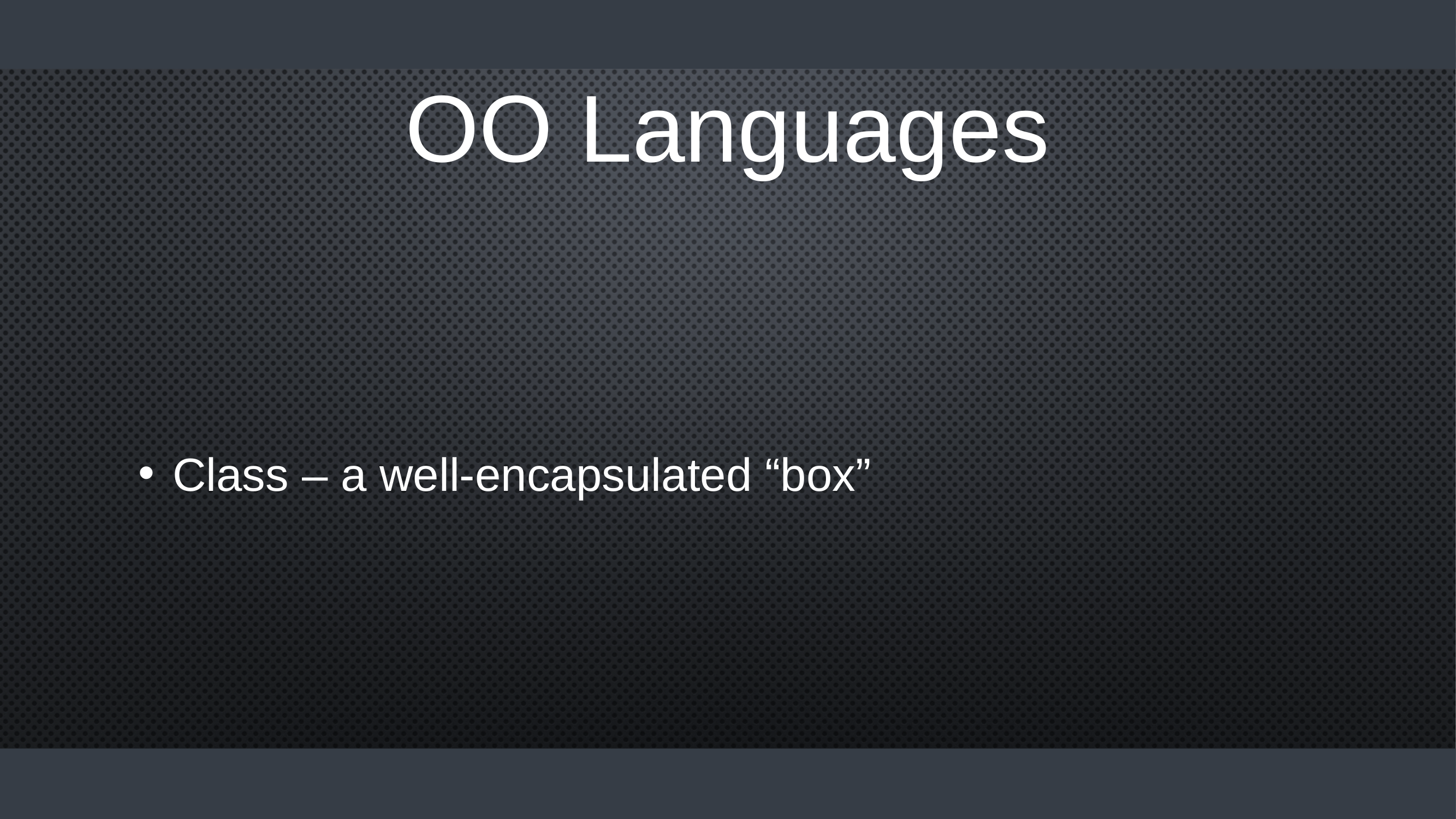

# OO Languages
Class – a well-encapsulated “box”